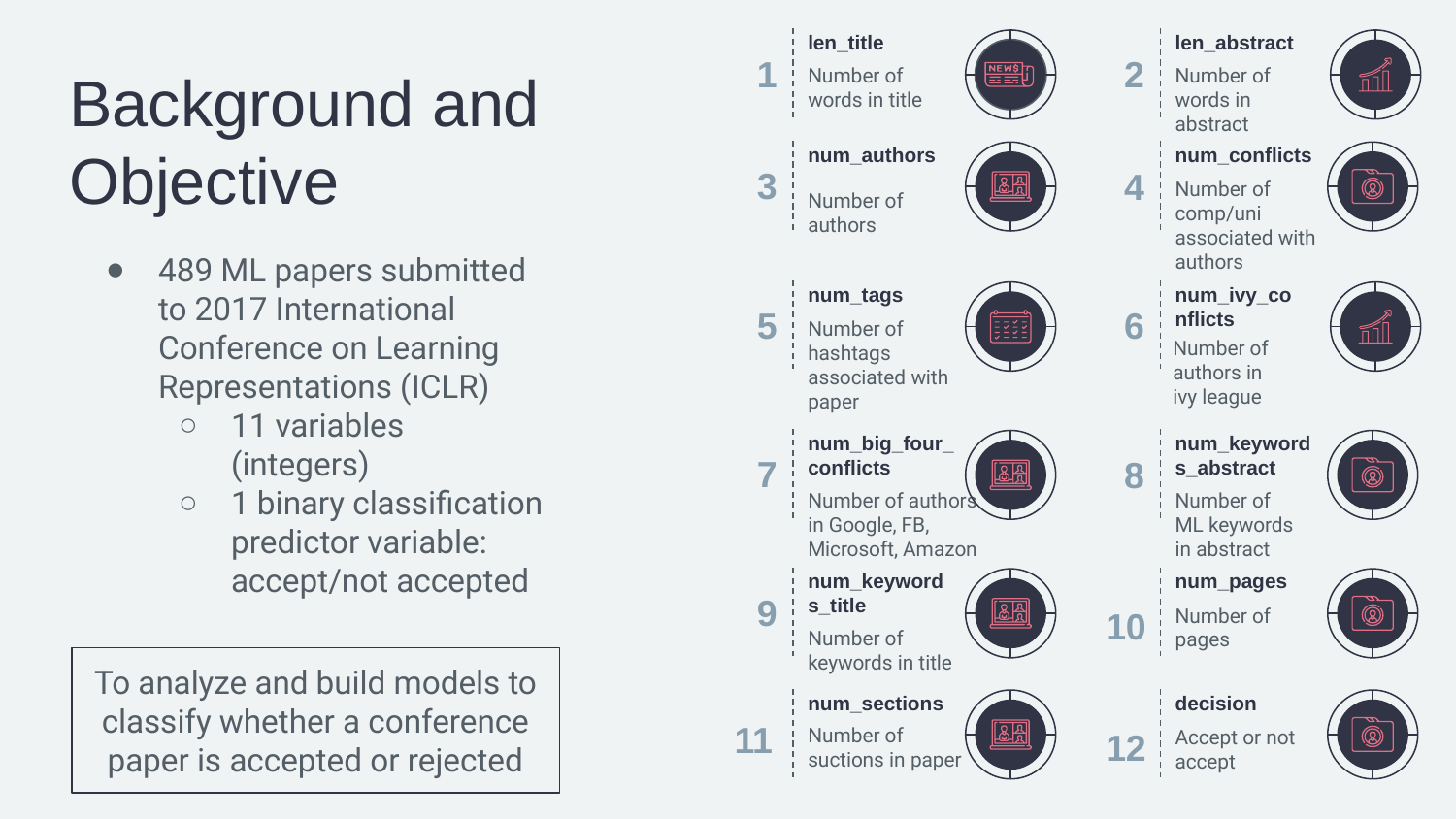

len_title
len_abstract

Background and Objective
Number of words in abstract
Number of words in title
1
2

num_authors
num_conflicts

Number of comp/uni associated with authors
3
4
Number of authors
489 ML papers submitted to 2017 International Conference on Learning Representations (ICLR)
11 variables (integers)
1 binary classification predictor variable: accept/not accepted

num_tags
num_ivy_conflicts

Number of hashtags associated with paper
5
6
Number of authors in ivy league
num_big_four_conflicts
num_keywords_abstract

7
8
Number of authors in Google, FB, Microsoft, Amazon
Number of ML keywords in abstract
num_keywords_title
num_pages

Number of pages
9
10
Number of keywords in title
To analyze and build models to classify whether a conference paper is accepted or rejected
num_sections
decision

11
Number of suctions in paper
Accept or not accept
12